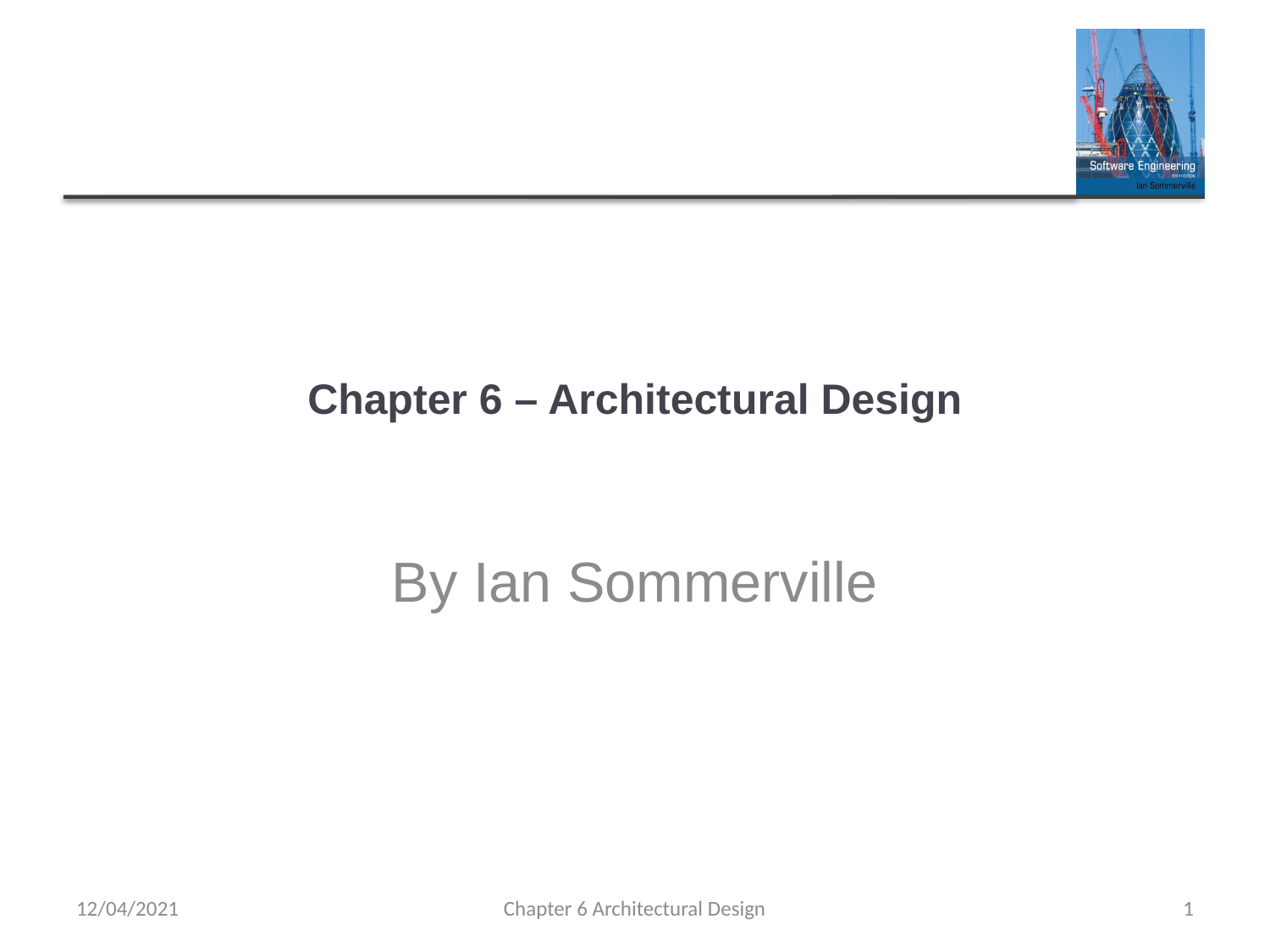

# Chapter 6 – Architectural Design
By Ian Sommerville
12/04/2021
Chapter 6 Architectural Design
1